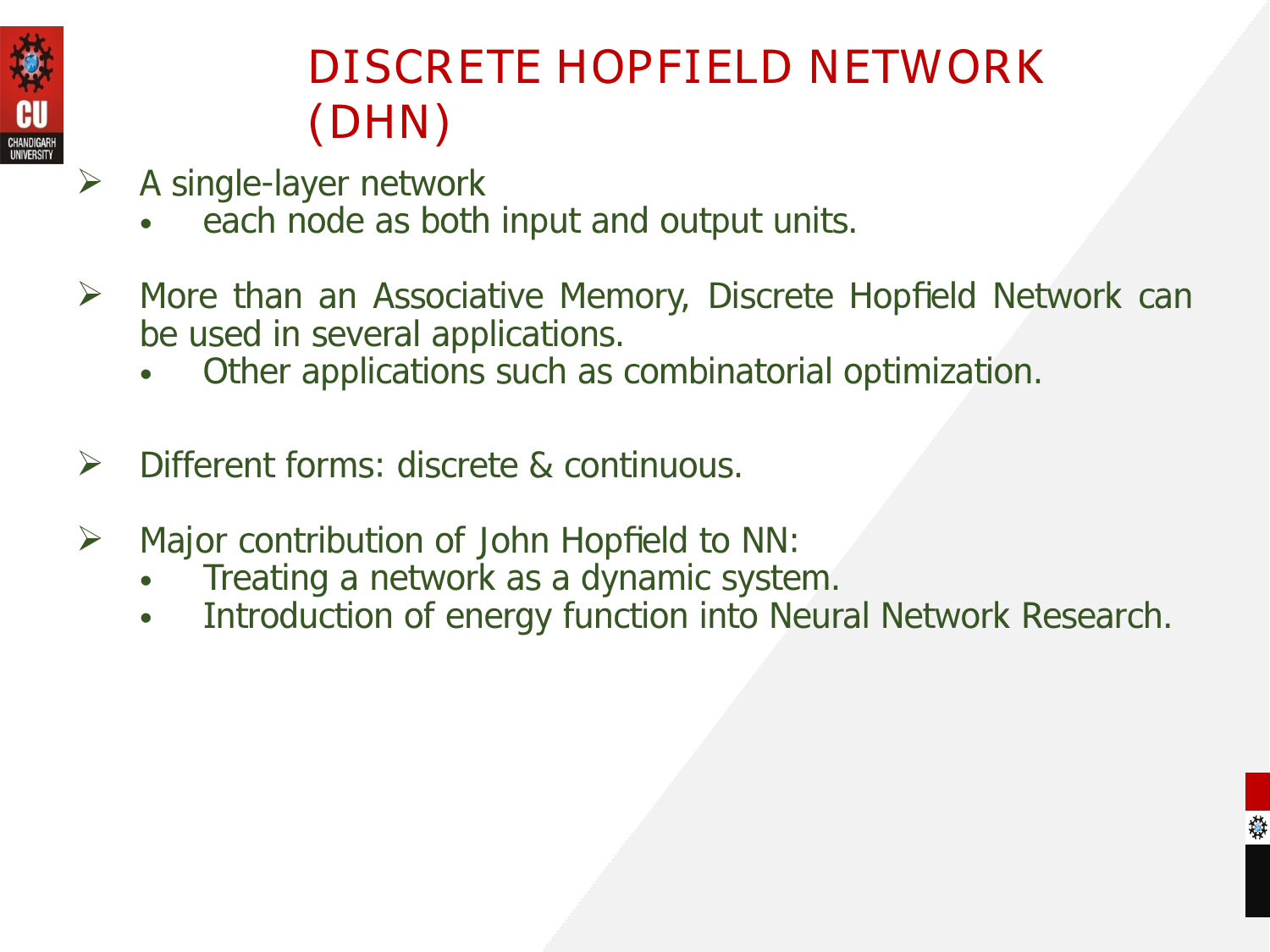

DISCRETE HOPFIELD NETWORK (DHN)
A single-layer network
each node as both input and output units.

More than an Associative Memory, Discrete Hopfield Network can be used in several applications.
Other applications such as combinatorial optimization.

Different forms: discrete & continuous.

Major contribution of John Hopfield to NN:
Treating a network as a dynamic system.
Introduction of energy function into Neural Network Research.